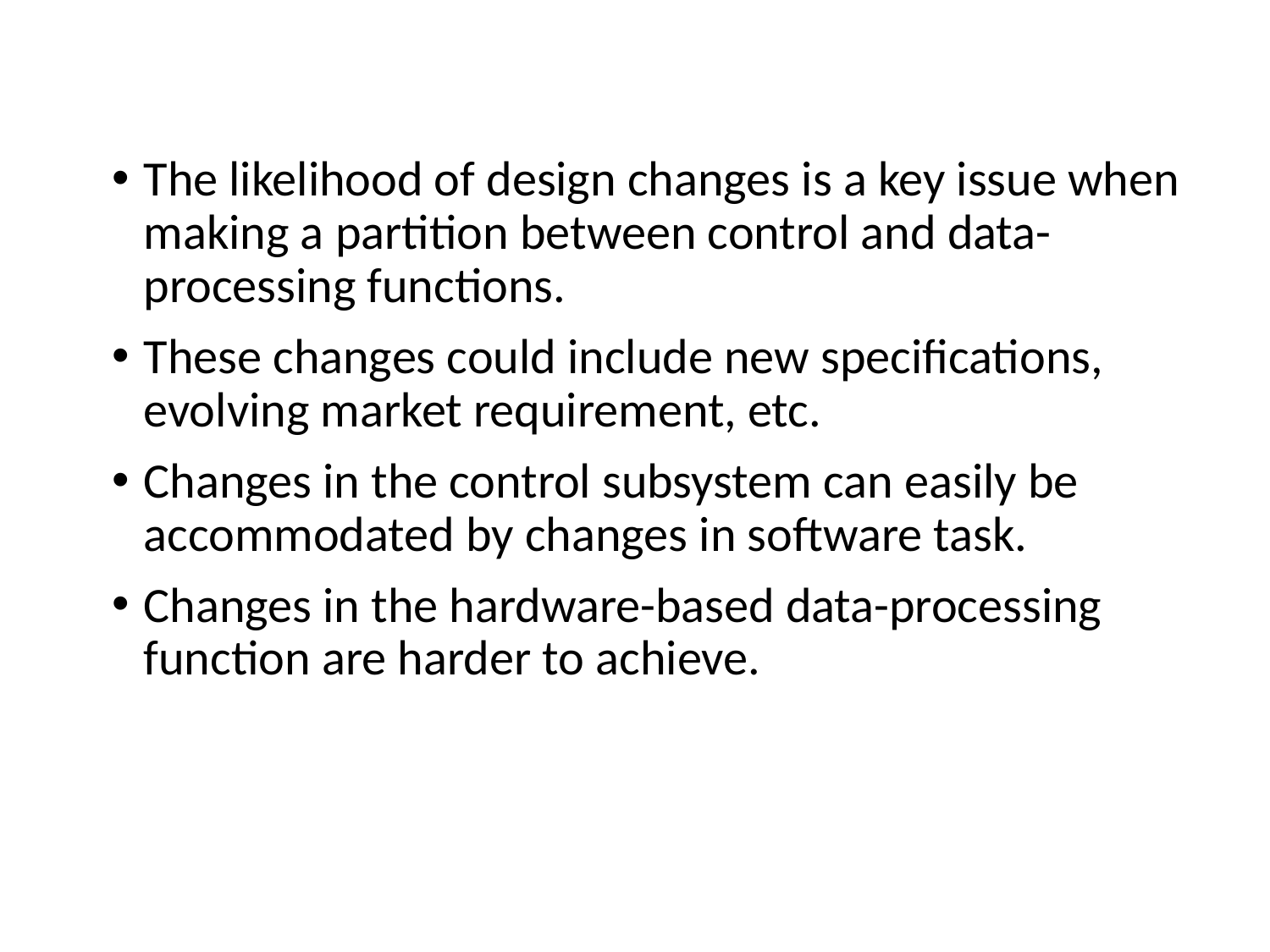

The likelihood of design changes is a key issue when making a partition between control and data-processing functions.
These changes could include new specifications, evolving market requirement, etc.
Changes in the control subsystem can easily be accommodated by changes in software task.
Changes in the hardware-based data-processing function are harder to achieve.